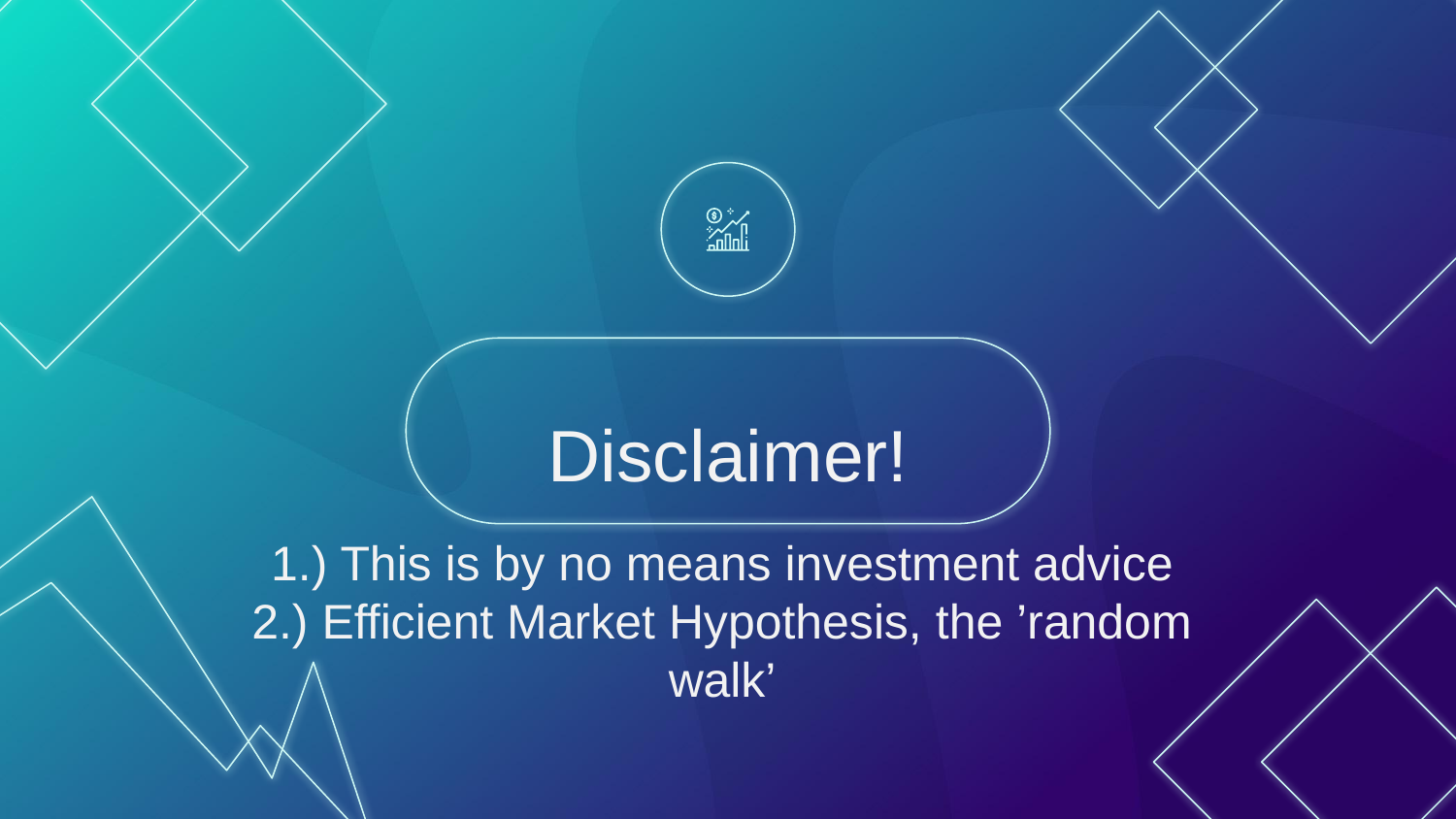

# Disclaimer!
1.) This is by no means investment advice
2.) Efficient Market Hypothesis, the ’random walk’